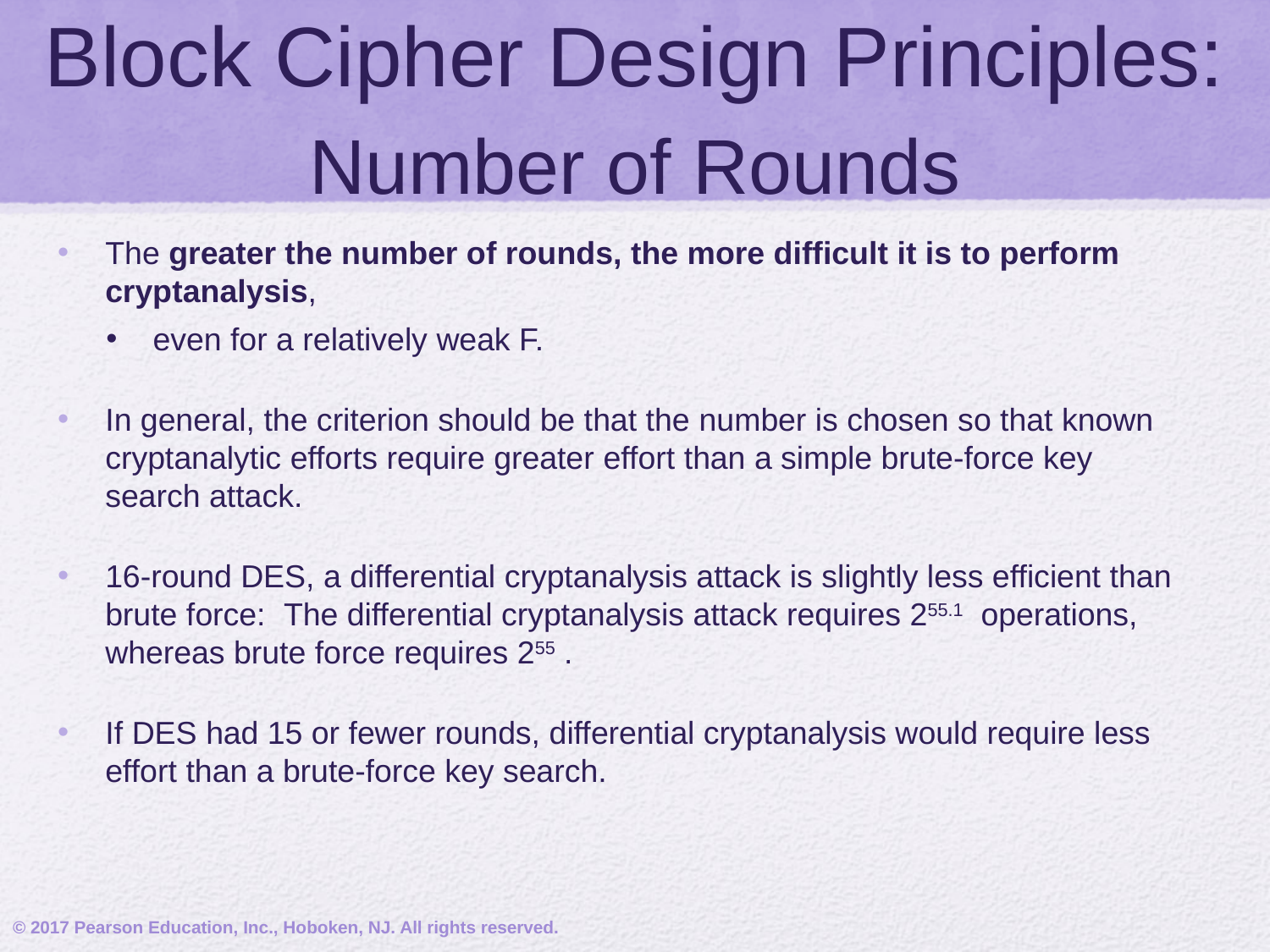

# Block Cipher Design Principles: Number of Rounds
The greater the number of rounds, the more difficult it is to perform cryptanalysis,
even for a relatively weak F.
In general, the criterion should be that the number is chosen so that known cryptanalytic efforts require greater effort than a simple brute-force key search attack.
16-round DES, a differential cryptanalysis attack is slightly less efficient than brute force:  The differential cryptanalysis attack requires 255.1  operations,  whereas brute force requires 255 .
If DES had 15 or fewer rounds, differential cryptanalysis would require less effort than a brute-force key search.
© 2017 Pearson Education, Inc., Hoboken, NJ. All rights reserved.